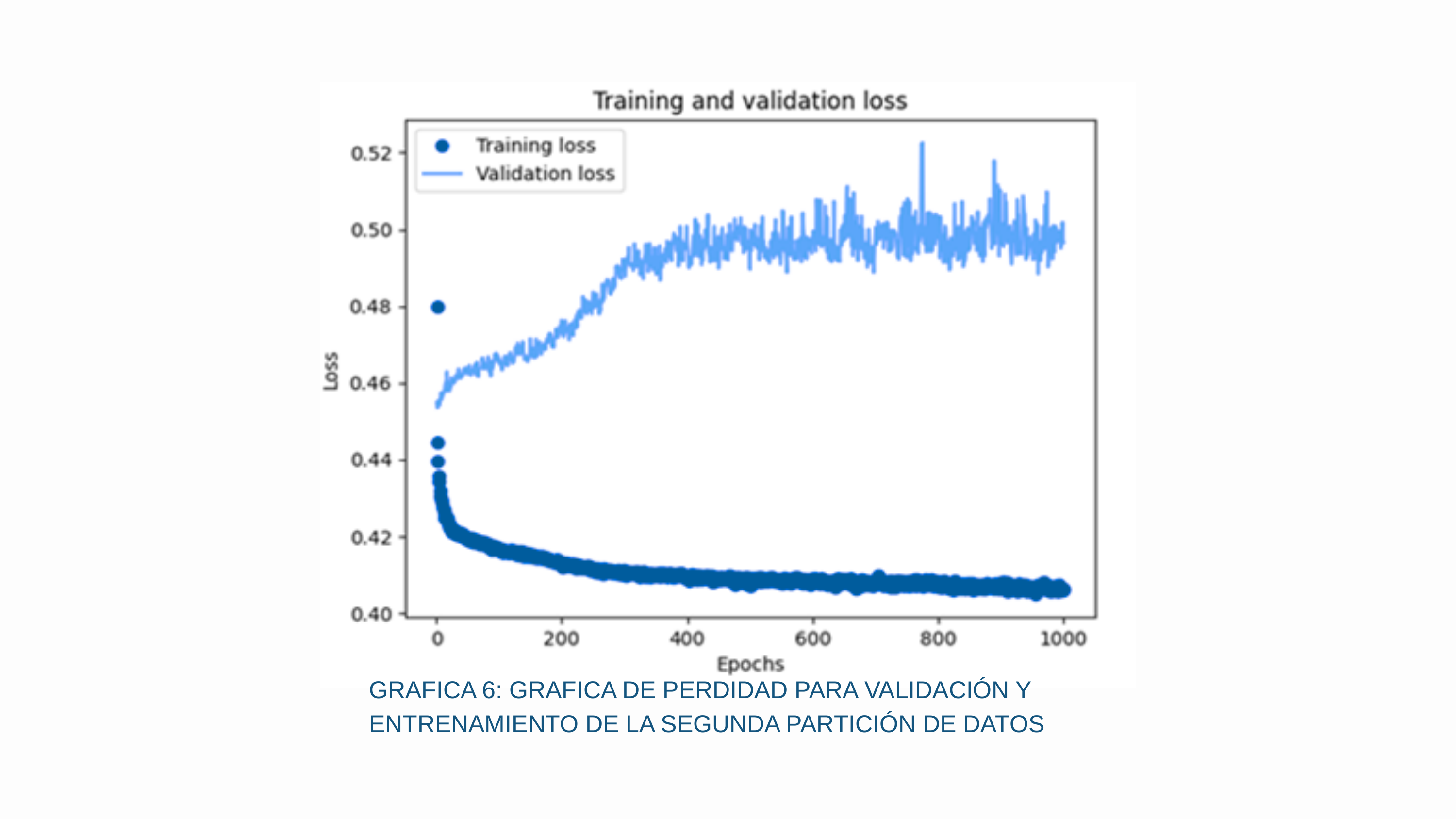

GRAFICA 6: GRAFICA DE PERDIDAD PARA VALIDACIÓN Y ENTRENAMIENTO DE LA SEGUNDA PARTICIÓN DE DATOS